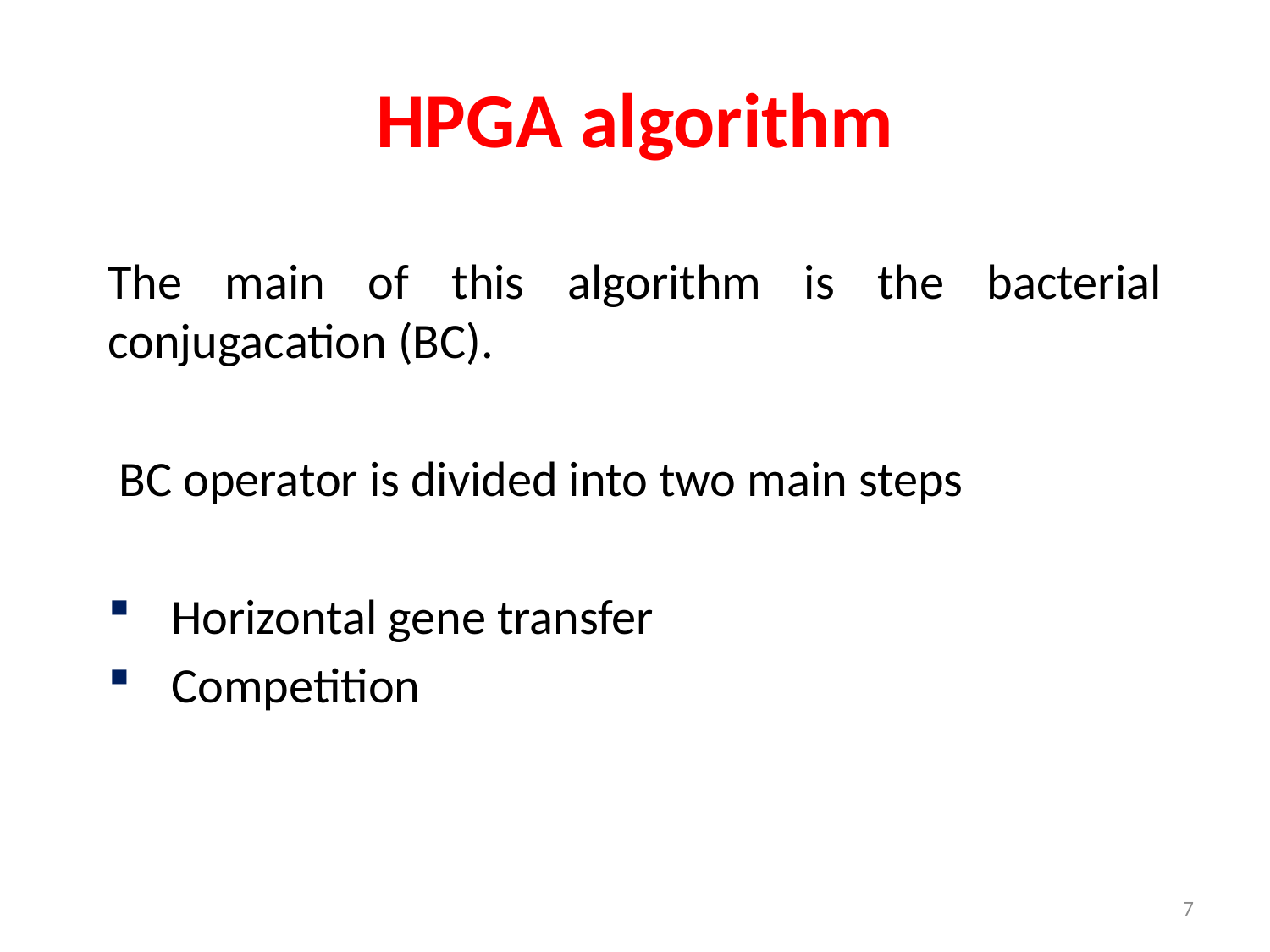

# HPGA algorithm
The main of this algorithm is the bacterial conjugacation (BC).

 BC operator is divided into two main steps

Horizontal gene transfer
Competition
7